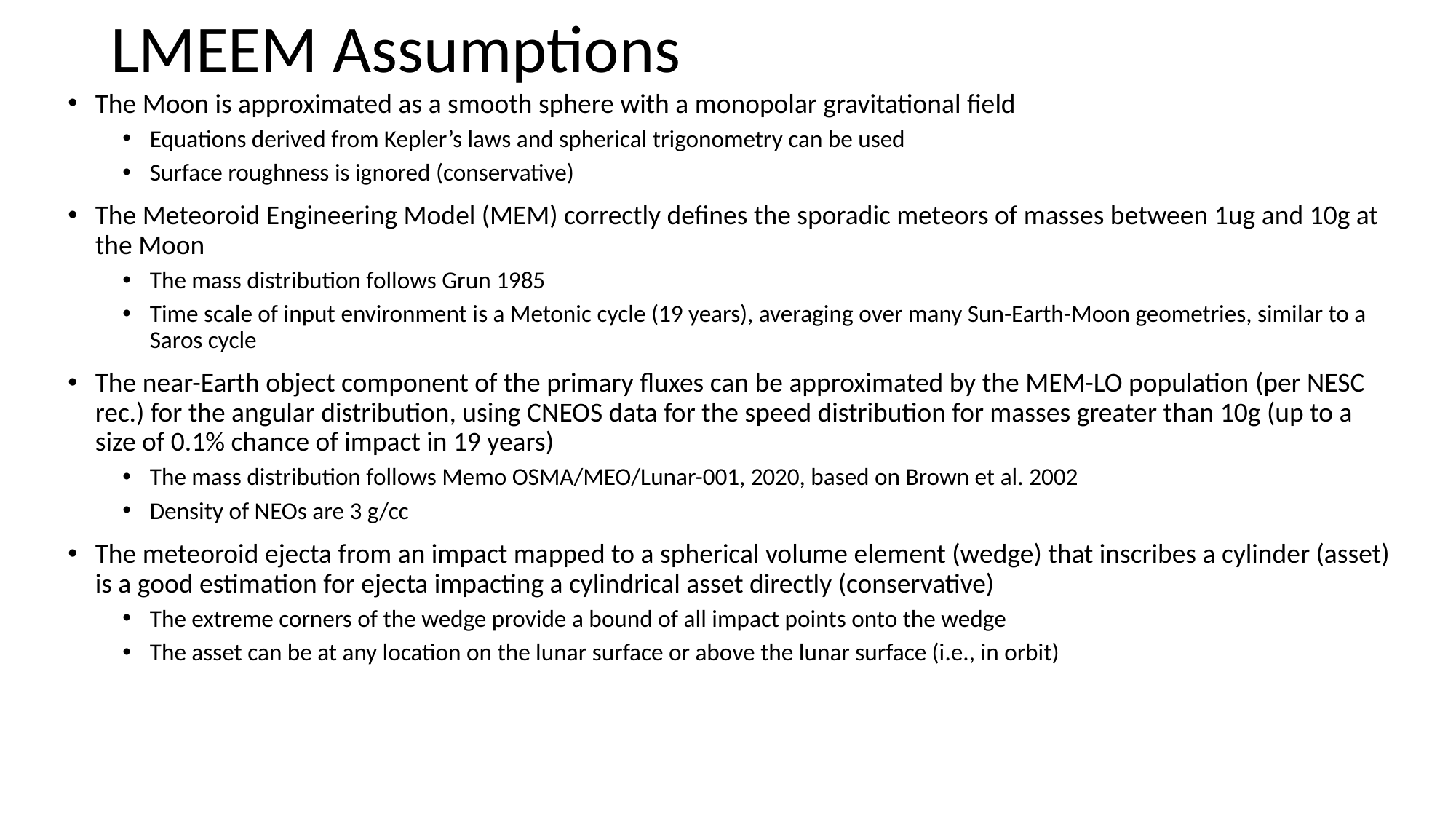

# LMEEM Assumptions
The Moon is approximated as a smooth sphere with a monopolar gravitational field
Equations derived from Kepler’s laws and spherical trigonometry can be used
Surface roughness is ignored (conservative)
The Meteoroid Engineering Model (MEM) correctly defines the sporadic meteors of masses between 1ug and 10g at the Moon
The mass distribution follows Grun 1985
Time scale of input environment is a Metonic cycle (19 years), averaging over many Sun-Earth-Moon geometries, similar to a Saros cycle
The near-Earth object component of the primary fluxes can be approximated by the MEM-LO population (per NESC rec.) for the angular distribution, using CNEOS data for the speed distribution for masses greater than 10g (up to a size of 0.1% chance of impact in 19 years)
The mass distribution follows Memo OSMA/MEO/Lunar-001, 2020, based on Brown et al. 2002
Density of NEOs are 3 g/cc
The meteoroid ejecta from an impact mapped to a spherical volume element (wedge) that inscribes a cylinder (asset) is a good estimation for ejecta impacting a cylindrical asset directly (conservative)
The extreme corners of the wedge provide a bound of all impact points onto the wedge
The asset can be at any location on the lunar surface or above the lunar surface (i.e., in orbit)